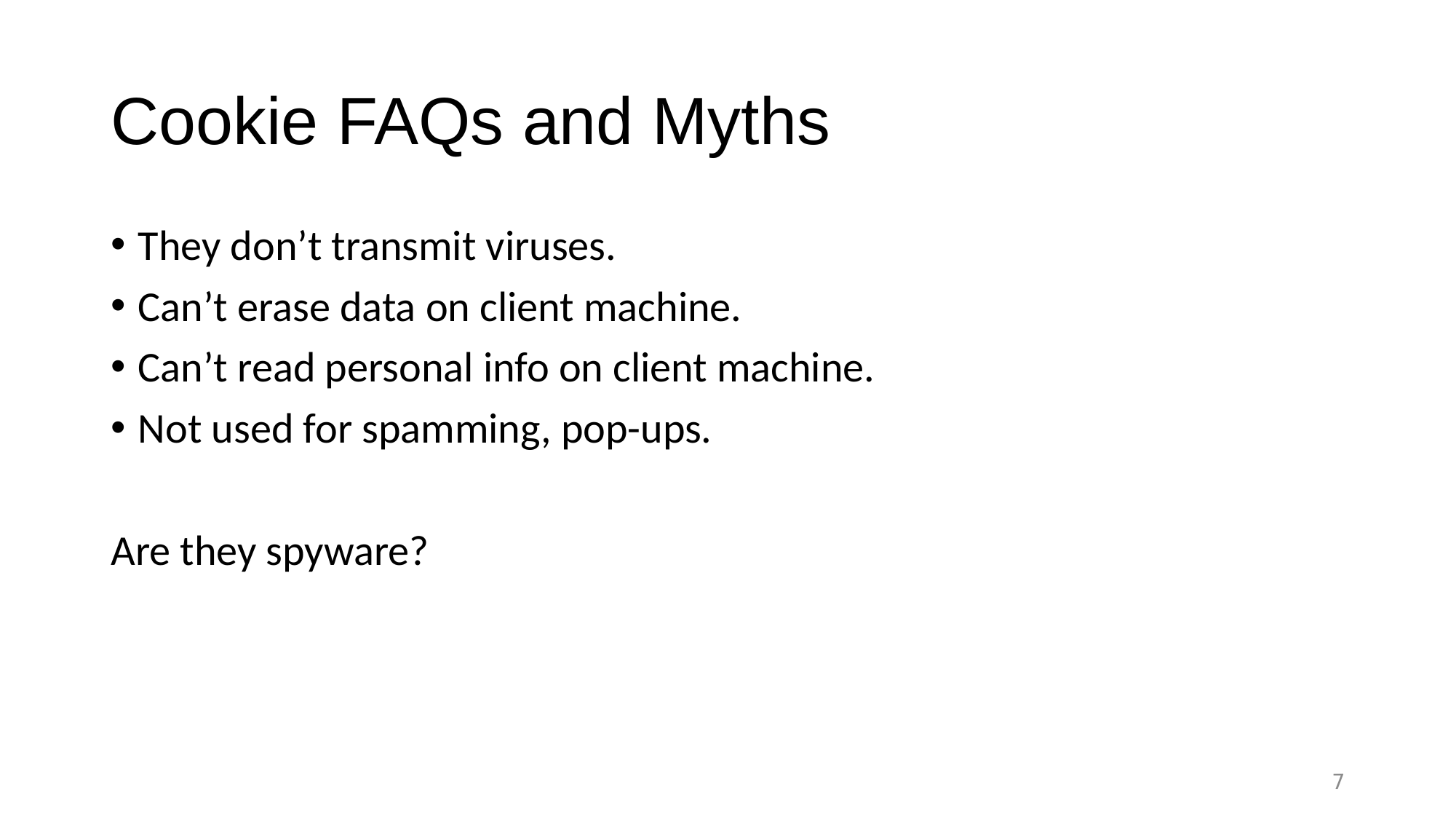

# Cookie FAQs and Myths
They don’t transmit viruses.
Can’t erase data on client machine.
Can’t read personal info on client machine.
Not used for spamming, pop-ups.

Are they spyware?
7